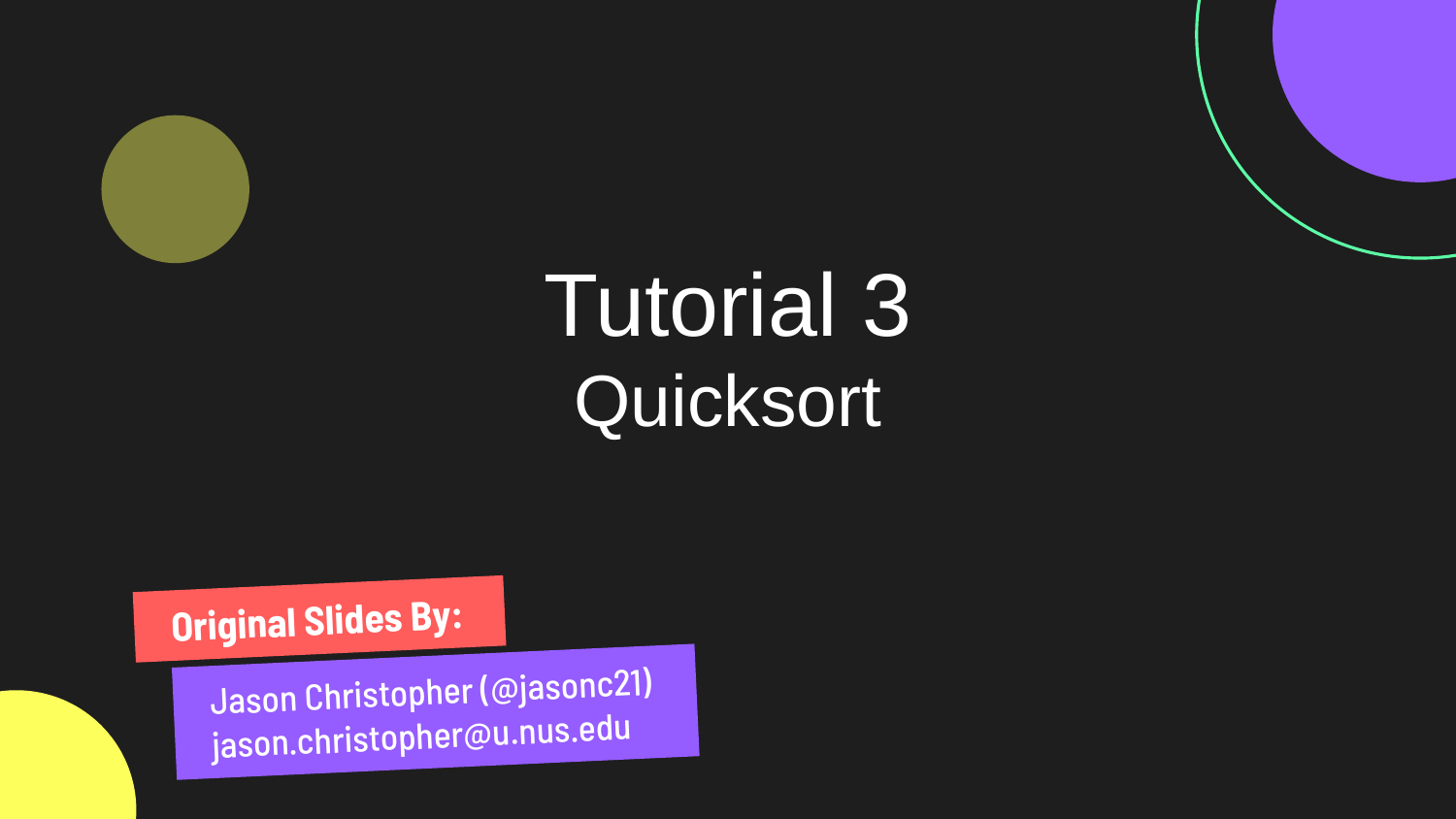

# Tutorial 3 Quicksort
Original Slides By:
Jason Christopher (@jasonc21)
jason.christopher@u.nus.edu